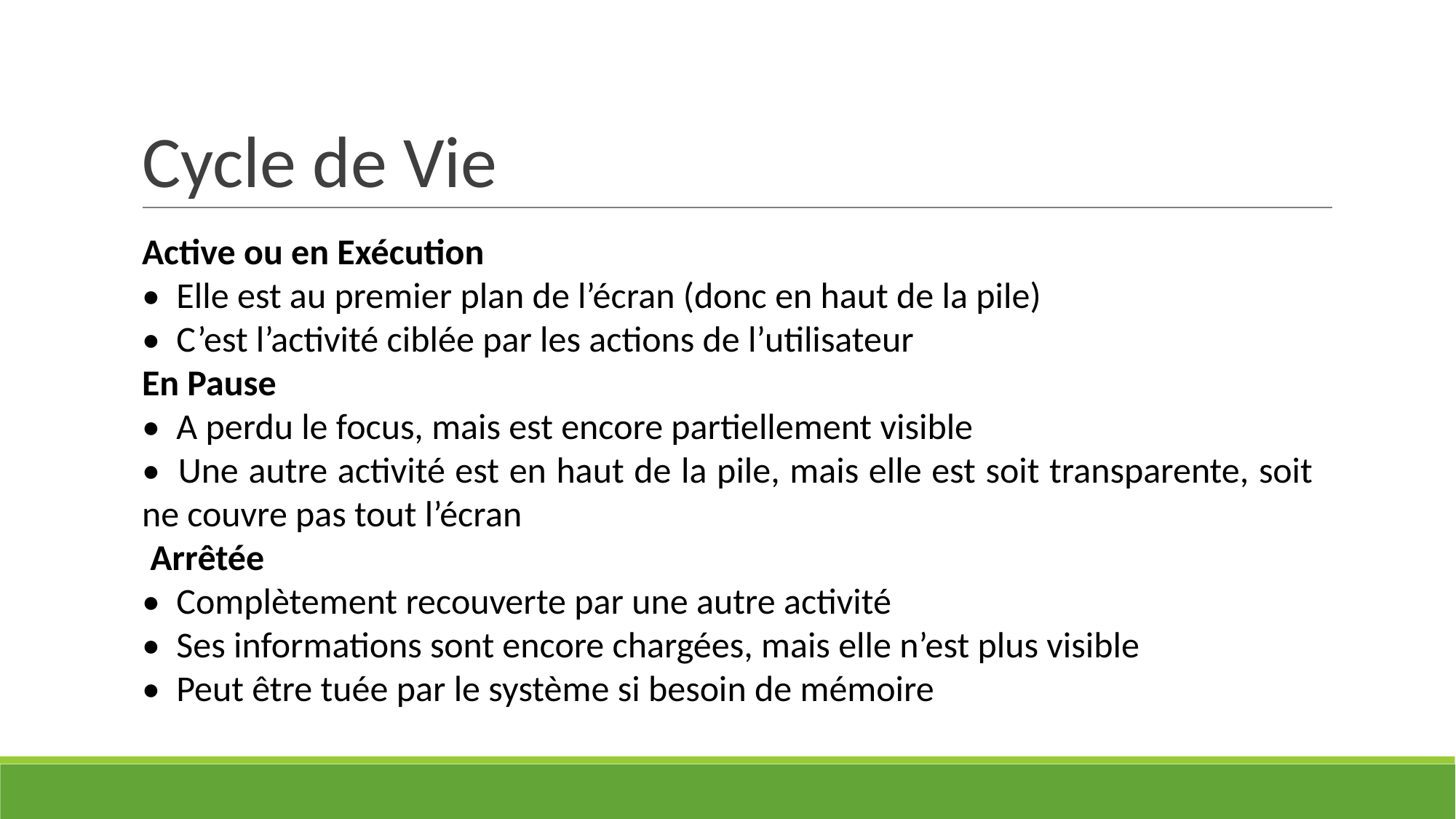

# Cycle de Vie
Active ou en Exécution
•  Elle est au premier plan de l’écran (donc en haut de la pile)
•  C’est l’activité ciblée par les actions de l’utilisateur
En Pause
•  A perdu le focus, mais est encore partiellement visible
•  Une autre activité est en haut de la pile, mais elle est soit transparente, soit ne couvre pas tout l’écran
 Arrêtée
•  Complètement recouverte par une autre activité
•  Ses informations sont encore chargées, mais elle n’est plus visible
•  Peut être tuée par le système si besoin de mémoire